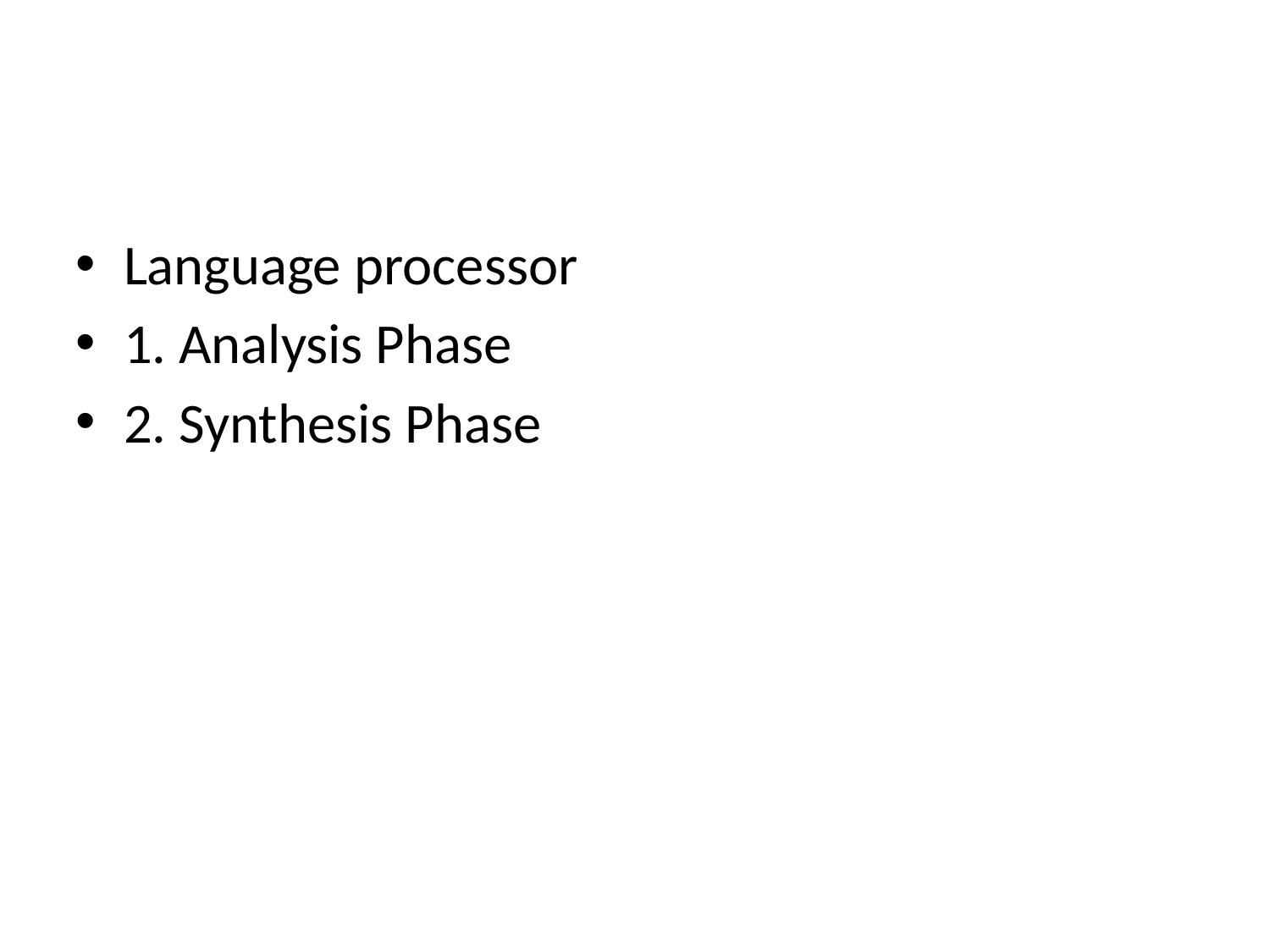

Language processor
1. Analysis Phase
2. Synthesis Phase